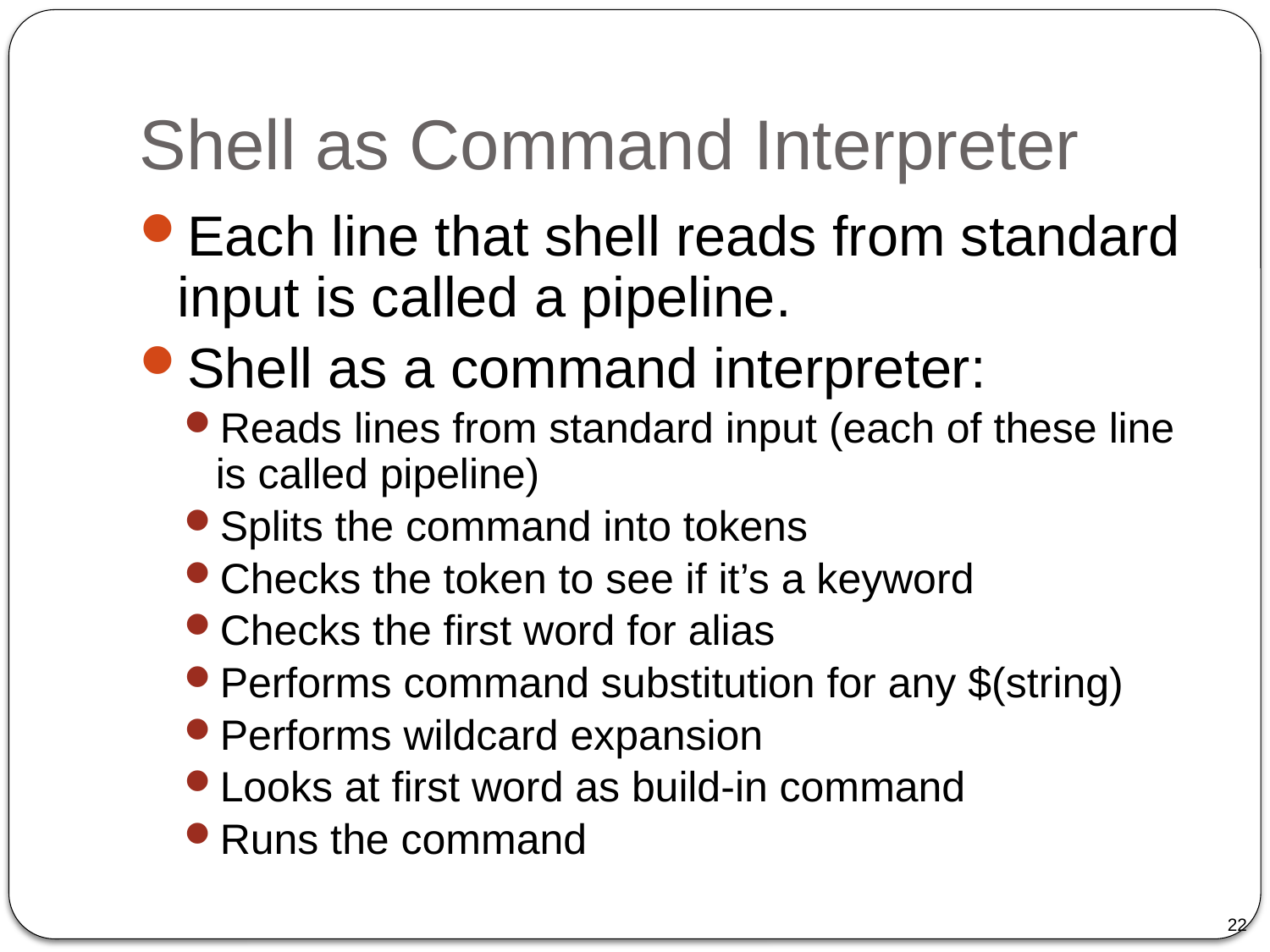

Shell as Command Interpreter
Each line that shell reads from standard input is called a pipeline.
Shell as a command interpreter:
Reads lines from standard input (each of these line is called pipeline)
Splits the command into tokens
Checks the token to see if it’s a keyword
Checks the first word for alias
Performs command substitution for any $(string)
Performs wildcard expansion
Looks at first word as build-in command
Runs the command

22